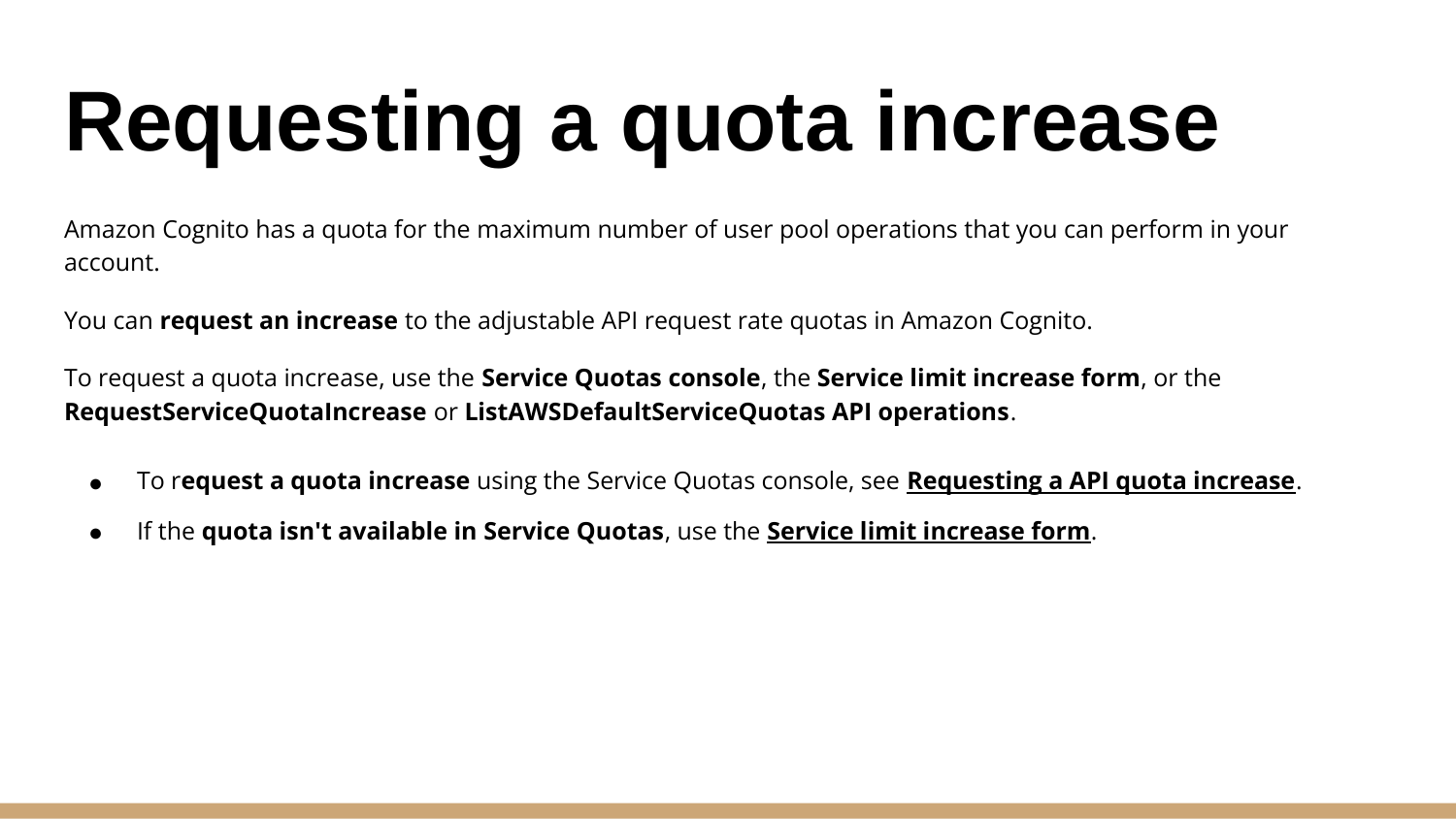

# Requesting a quota increase
Amazon Cognito has a quota for the maximum number of user pool operations that you can perform in your account.
You can request an increase to the adjustable API request rate quotas in Amazon Cognito.
To request a quota increase, use the Service Quotas console, the Service limit increase form, or the RequestServiceQuotaIncrease or ListAWSDefaultServiceQuotas API operations.
To request a quota increase using the Service Quotas console, see Requesting a API quota increase.
If the quota isn't available in Service Quotas, use the Service limit increase form.